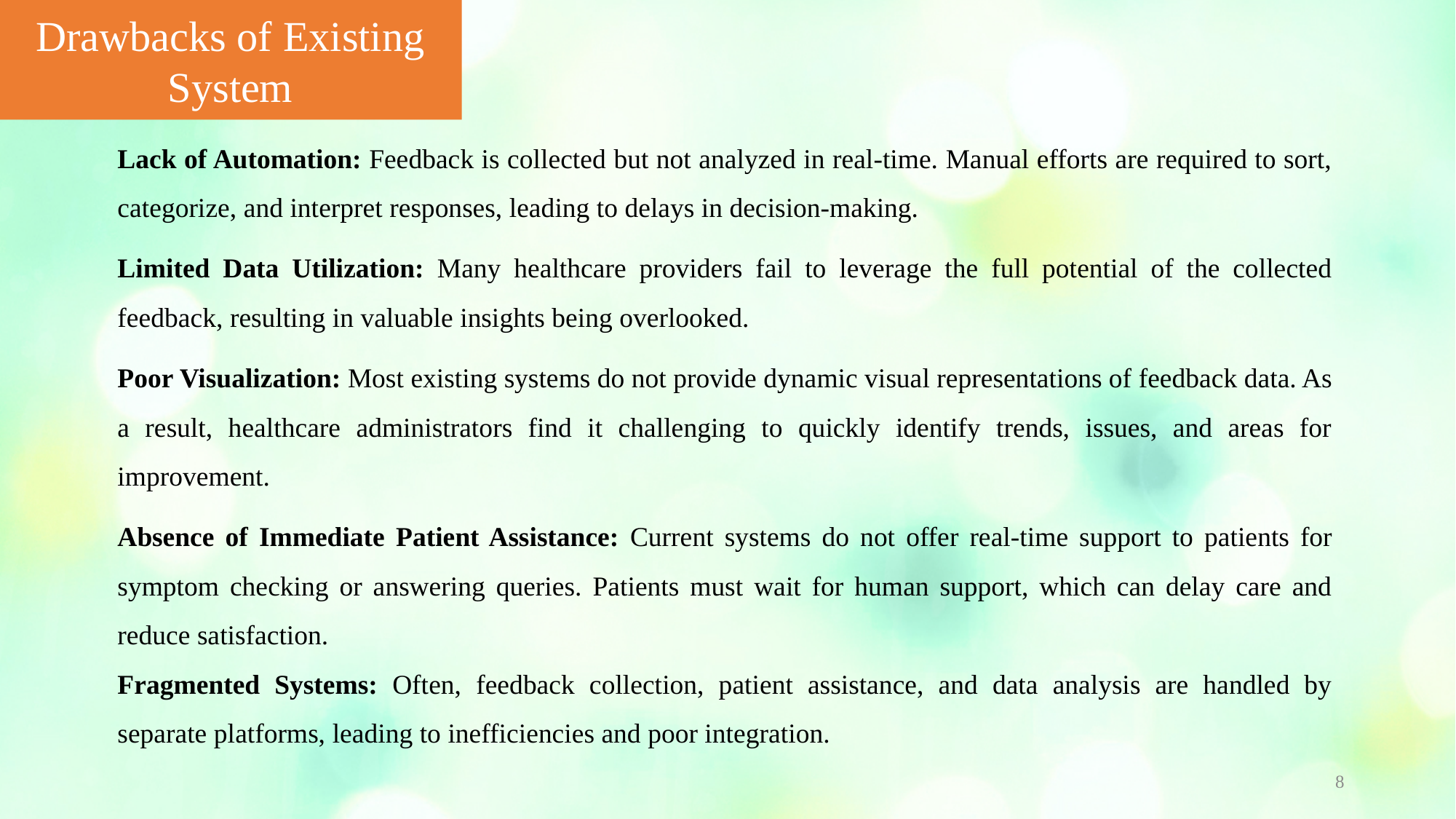

Drawbacks of Existing System
Lack of Automation: Feedback is collected but not analyzed in real-time. Manual efforts are required to sort, categorize, and interpret responses, leading to delays in decision-making.
Limited Data Utilization: Many healthcare providers fail to leverage the full potential of the collected feedback, resulting in valuable insights being overlooked.
Poor Visualization: Most existing systems do not provide dynamic visual representations of feedback data. As a result, healthcare administrators find it challenging to quickly identify trends, issues, and areas for improvement.
Absence of Immediate Patient Assistance: Current systems do not offer real-time support to patients for symptom checking or answering queries. Patients must wait for human support, which can delay care and reduce satisfaction.
Fragmented Systems: Often, feedback collection, patient assistance, and data analysis are handled by separate platforms, leading to inefficiencies and poor integration.

8